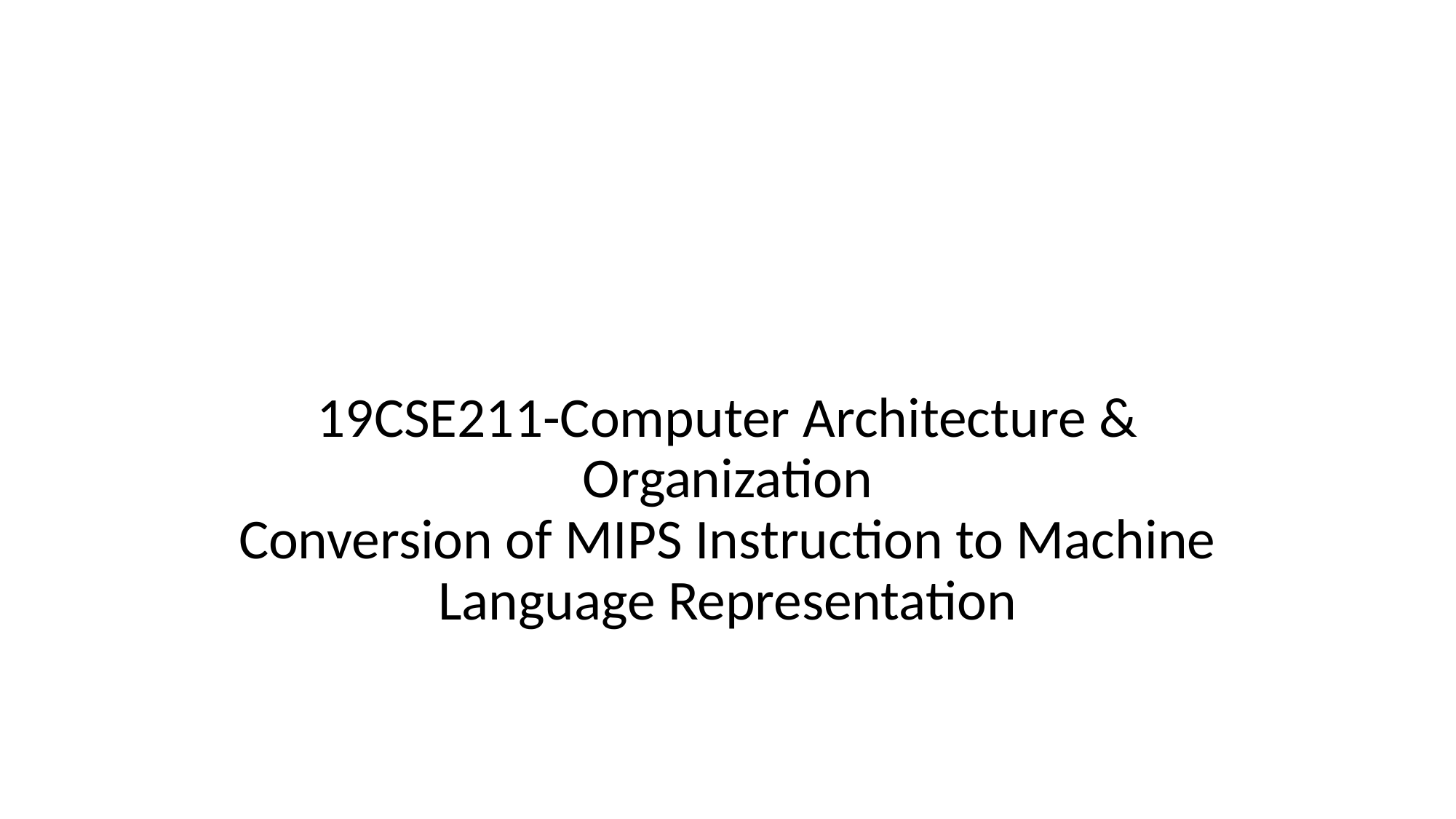

# 19CSE211-Computer Architecture & Organization Conversion of MIPS Instruction to Machine Language Representation